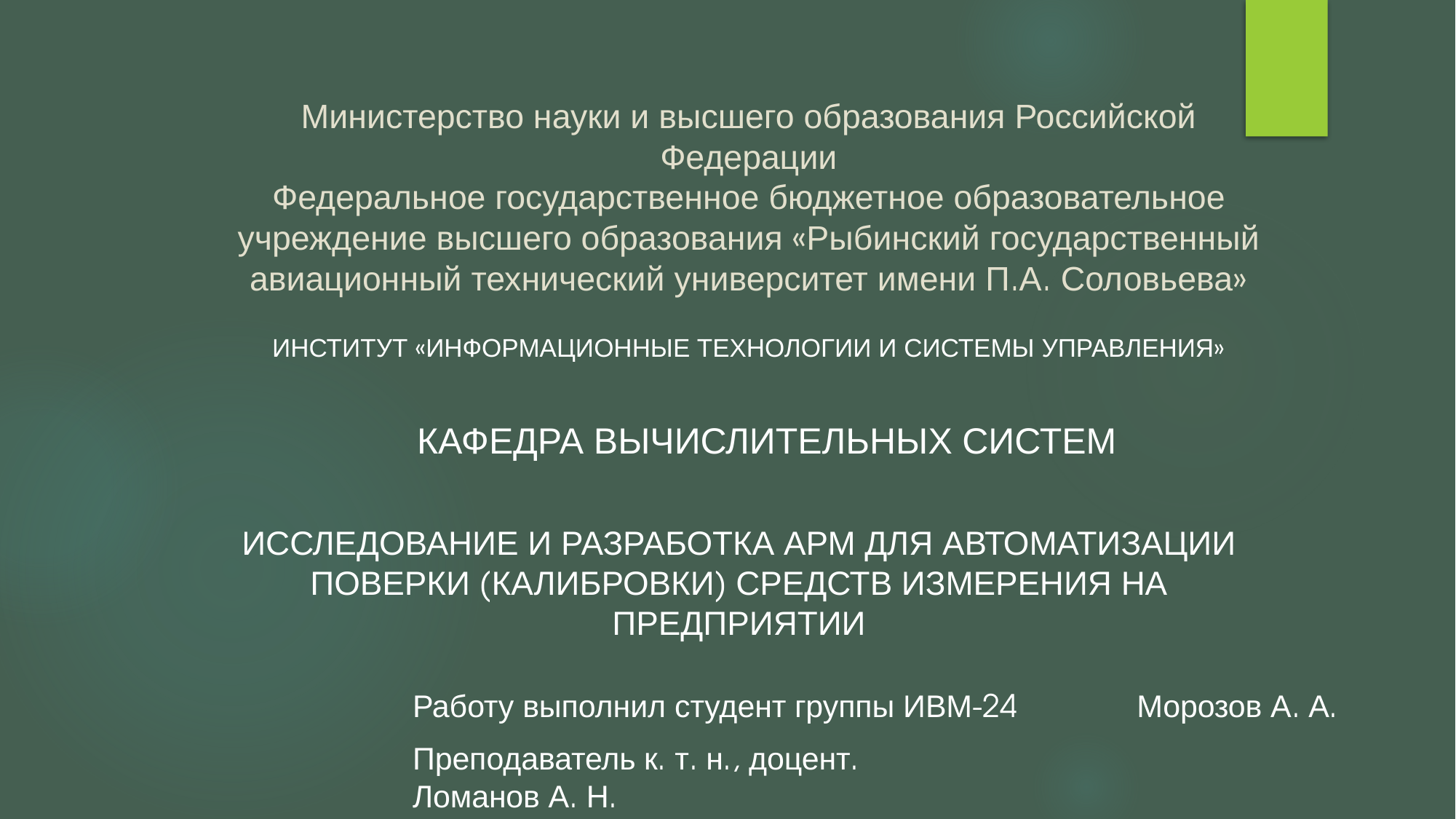

# Министерство науки и высшего образования Российской Федерации Федеральное государственное бюджетное образовательное учреждение высшего образования «Рыбинский государственный авиационный технический университет имени П.А. Соловьева»
Институт «Информационные технологии и системы управления»
Кафедра вычислительных систем

Исследование и Разработка АРМ для автоматизации поверки (калибровки) средств измерения на предприятии
Работу выполнил студент группы ИВМ-24              Морозов А. А.
Преподаватель к. т. н., доцент.		    		      	      Ломанов А. Н.